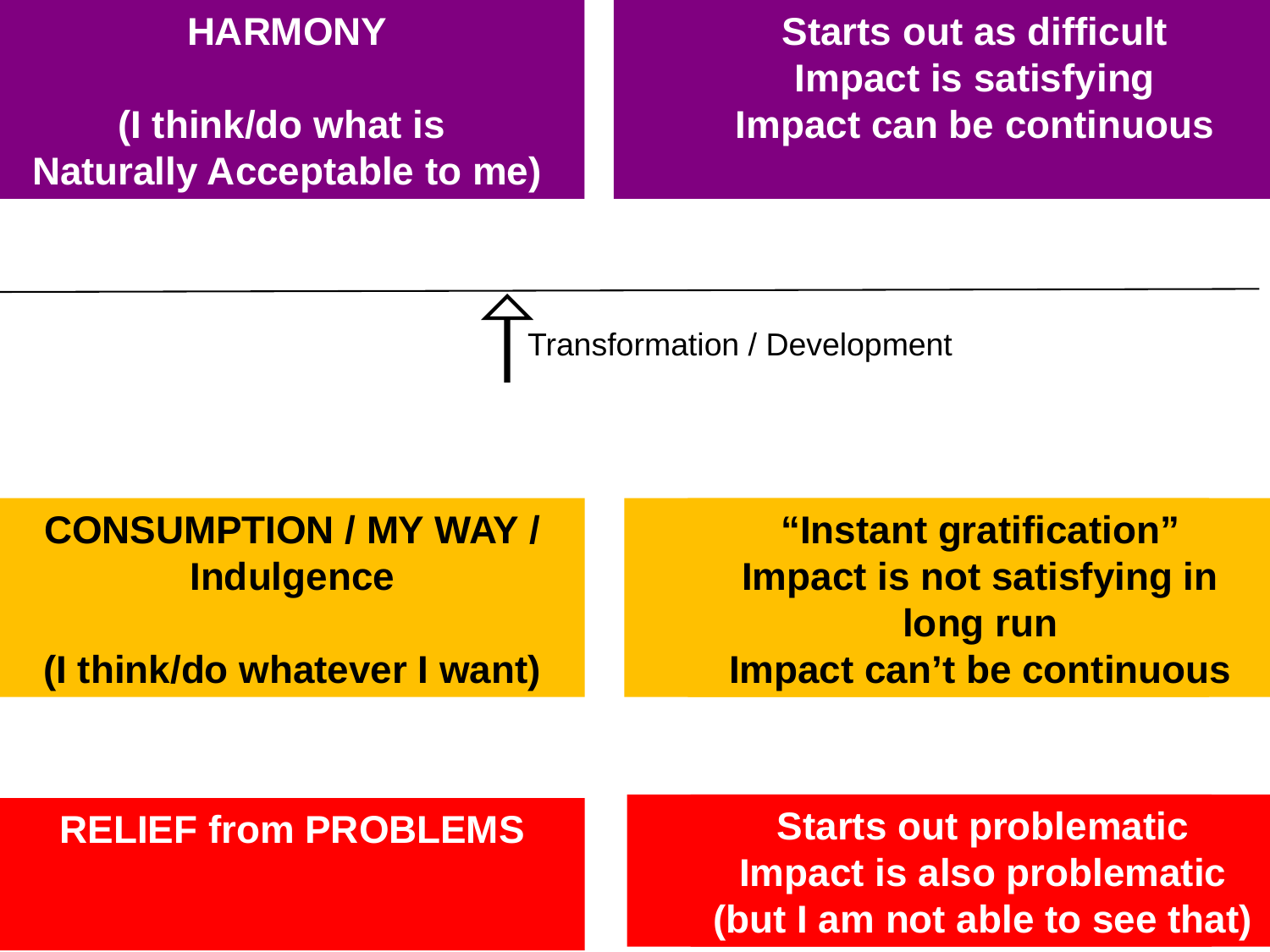

HARMONY

(I think/do what is
Naturally Acceptable to me)
Soothing effect on Body

Can be continuous

Starts out as difficult
Impact is satisfying
Impact can be continuous

#

Transformation / Development
CONSUMPTION / MY WAY /
Indulgence

(I think/do whatever I want)
Body is excited

Can’t be continuous

“Instant gratification”
Impact is not satisfying in long run
Impact can’t be continuous
Harmful effect on Body

Starts out problematic
Impact is also problematic
(but I am not able to see that)
RELIEF from PROBLEMS